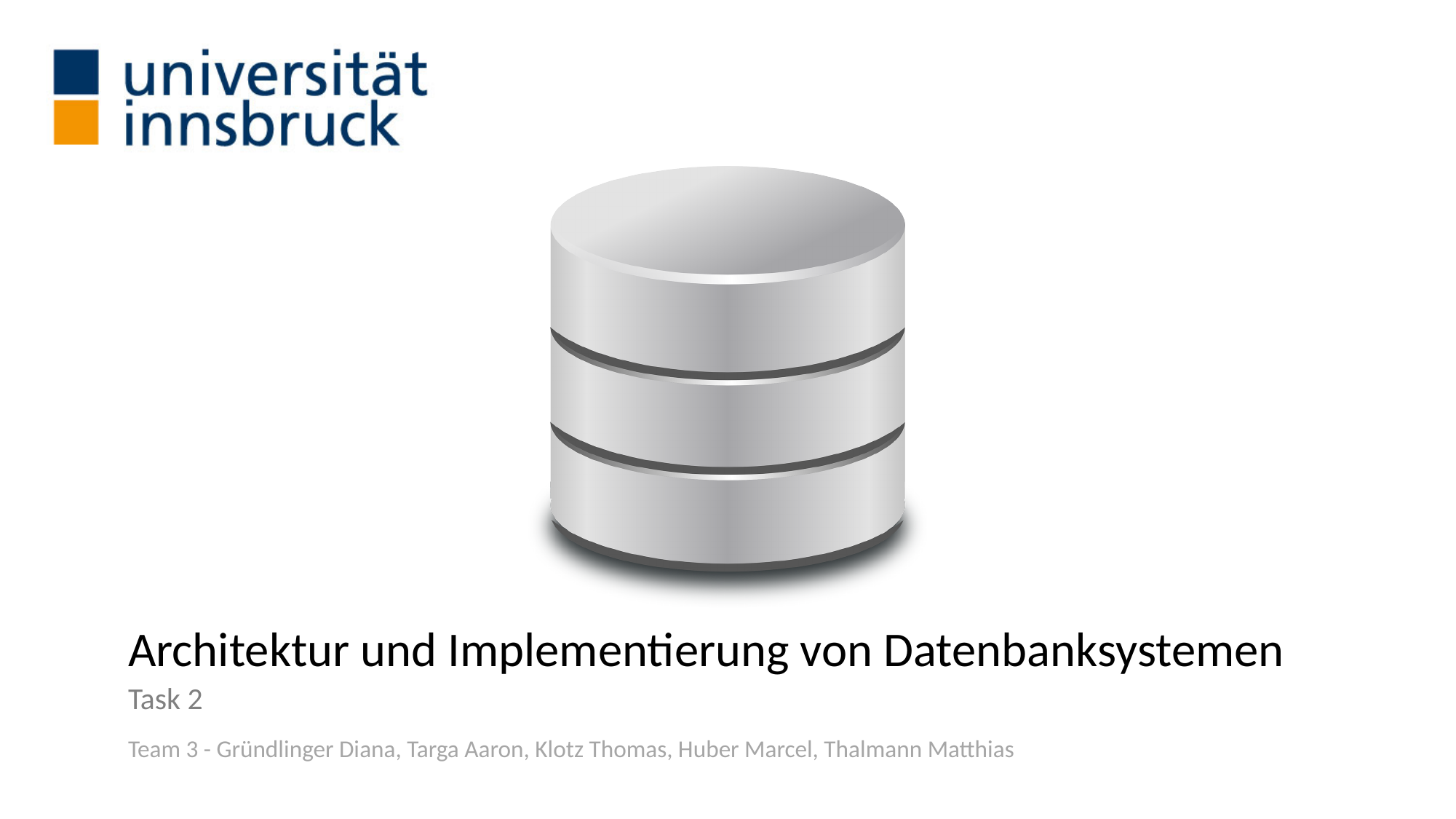

# Architektur und Implementierung von Datenbanksystemen
Task 2
Team 3 - Gründlinger Diana, Targa Aaron, Klotz Thomas, Huber Marcel, Thalmann Matthias